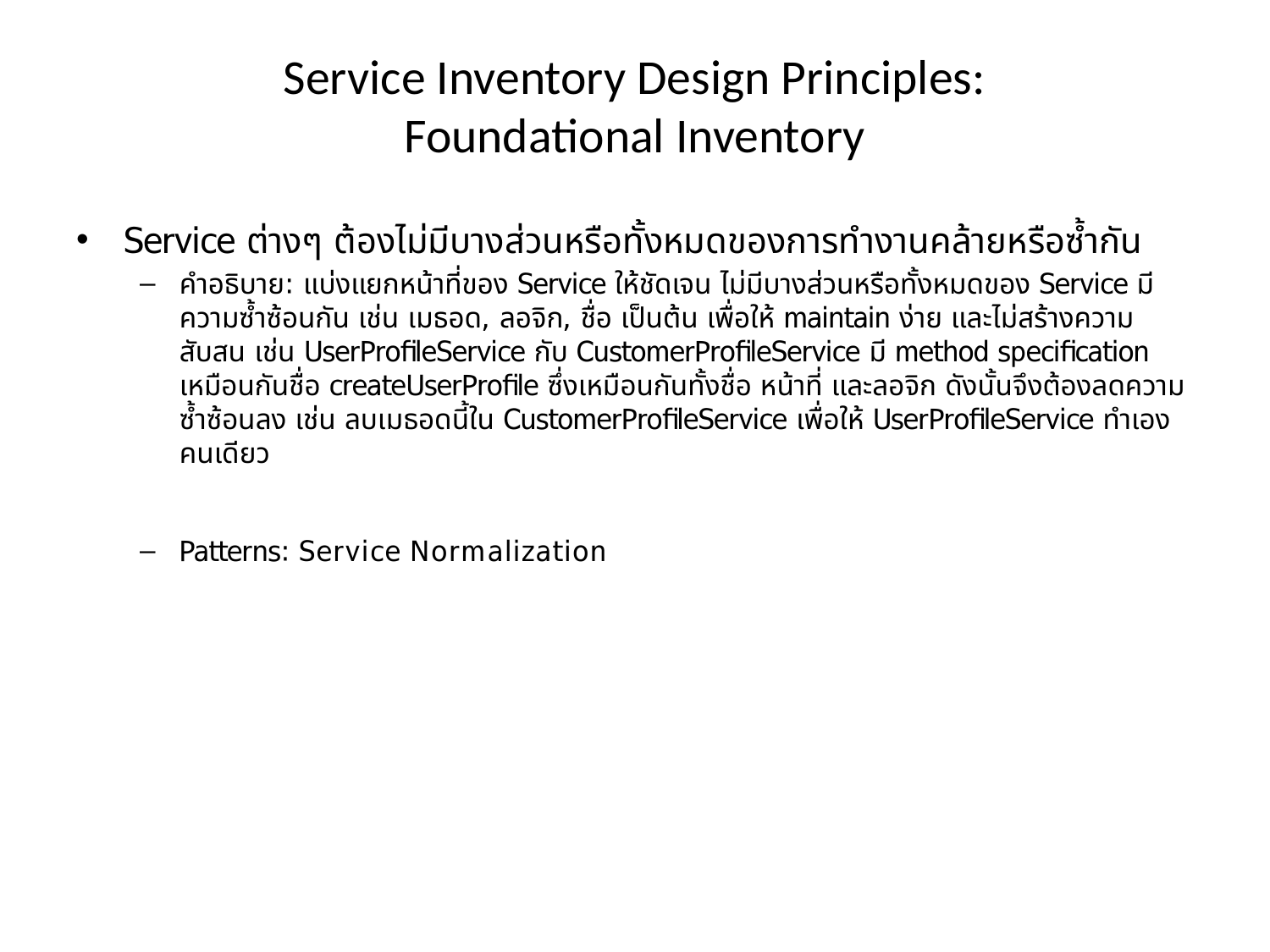

# Service Inventory Design Principles: Foundational Inventory
Service ต่างๆ ต้องไม่มีบางส่วนหรือทั้งหมดของการทำงานคล้ายหรือซ้ำกัน
คำอธิบาย: แบ่งแยกหน้าที่ของ Service ให้ชัดเจน ไม่มีบางส่วนหรือทั้งหมดของ Service มีความซ้ำซ้อนกัน เช่น เมธอด, ลอจิก, ชื่อ เป็นต้น เพื่อให้ maintain ง่าย และไม่สร้างความสับสน เช่น UserProfileService กับ CustomerProfileService มี method specification เหมือนกันชื่อ createUserProfile ซึ่งเหมือนกันทั้งชื่อ หน้าที่ และลอจิก ดังนั้นจึงต้องลดความซ้ำซ้อนลง เช่น ลบเมธอดนี้ใน CustomerProfileService เพื่อให้ UserProfileService ทำเองคนเดียว

Patterns: Service Normalization